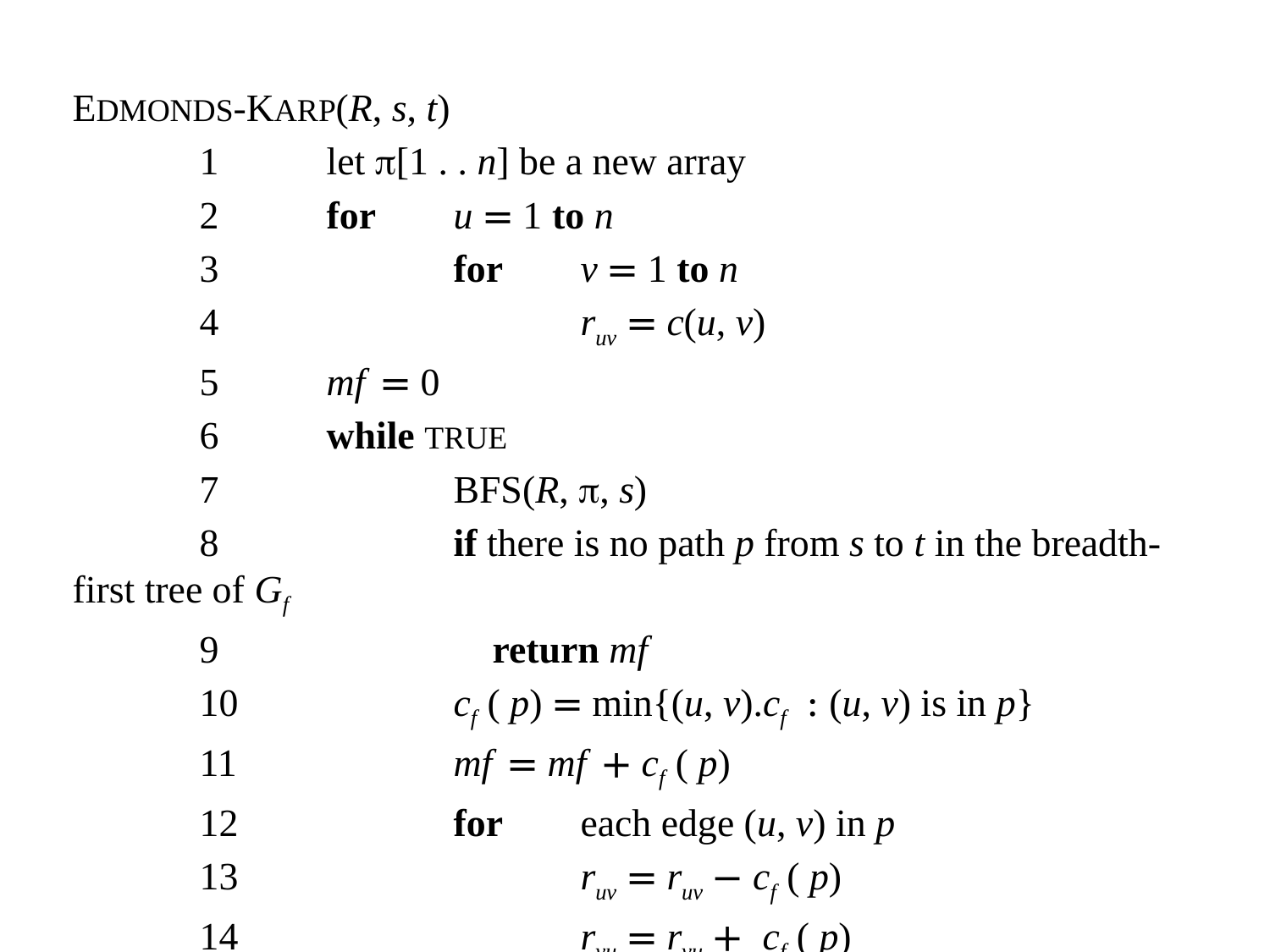

EDMONDS-KARP(R, s, t)
	1	let π[1 . . n] be a new array
	2	for	u = 1 to n
	3		for	v = 1 to n
	4			ruv = c(u, v)
	5	mf = 0
	6	while TRUE
	7		BFS(R, π, s)
	8		if there is no path p from s to t in the breadth-first tree of Gf
	9		    return mf
	10		cf( p) = min{(u, v).cf : (u, v) is in p}
	11		mf = mf + cf( p)
	12		for	each edge (u, v) in p
	13			ruv = ruv − cf( p)
	14			rvu = rvu + cf( p)